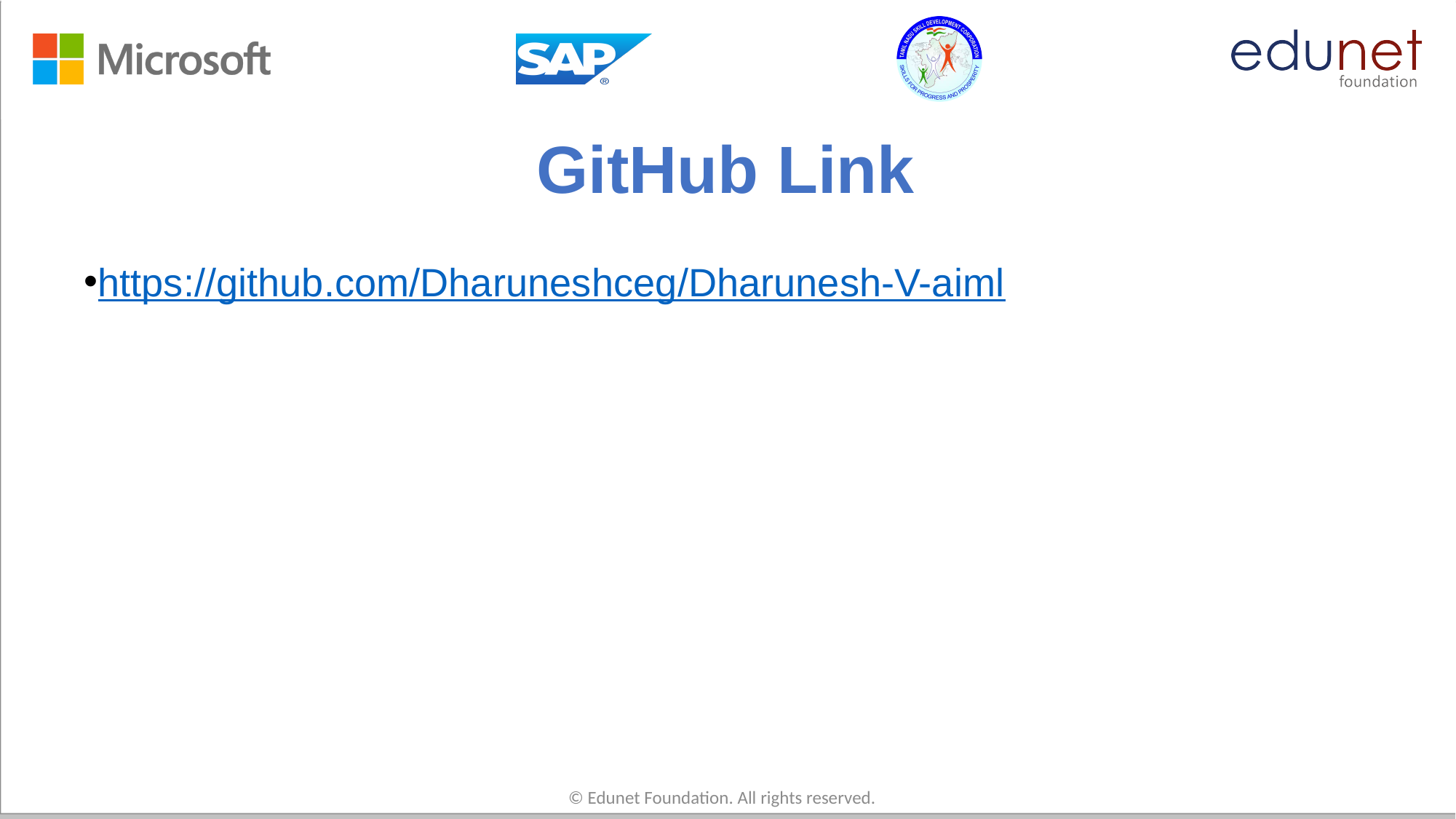

# GitHub Link
https://github.com/Dharuneshceg/Dharunesh-V-aiml
© Edunet Foundation. All rights reserved.